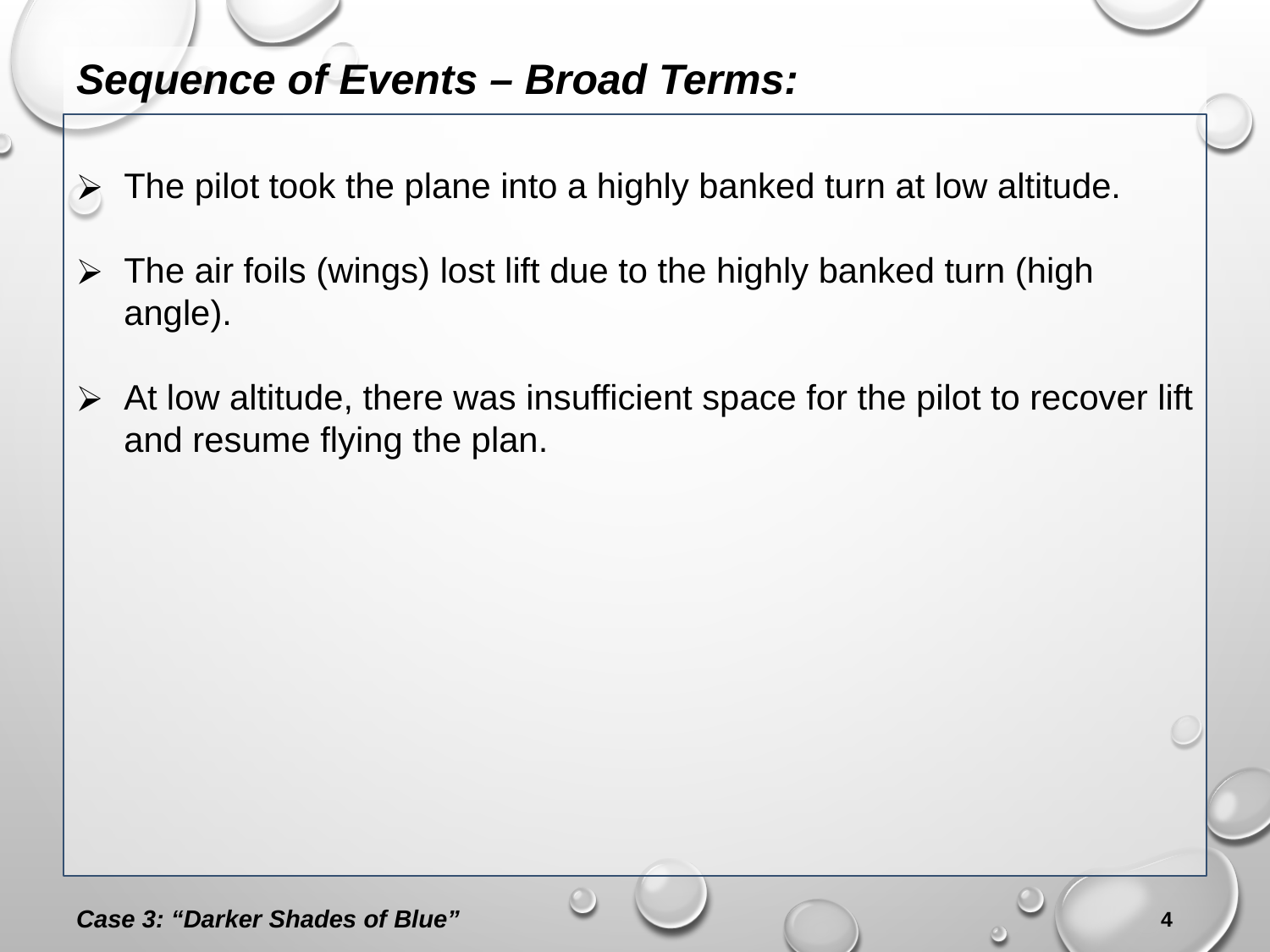

# Sequence of Events – Broad Terms:

The pilot took the plane into a highly banked turn at low altitude.

The air foils (wings) lost lift due to the highly banked turn (high angle).

At low altitude, there was insufficient space for the pilot to recover lift and resume flying the plan.
Case 3: “Darker Shades of Blue”
4